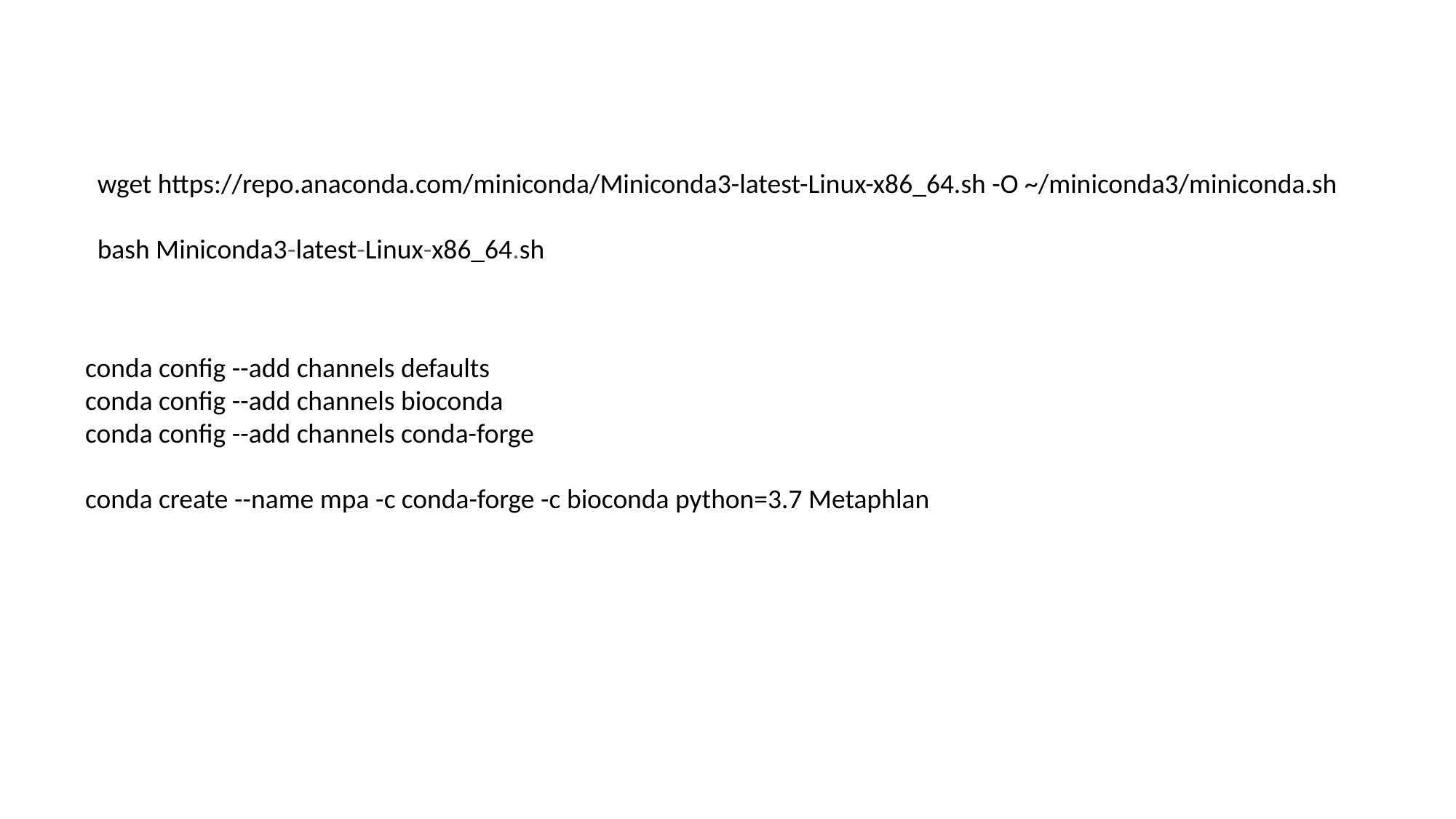

wget https://repo.anaconda.com/miniconda/Miniconda3-latest-Linux-x86_64.sh -O ~/miniconda3/miniconda.sh
bash Miniconda3-latest-Linux-x86_64.sh

conda config --add channels defaults
conda config --add channels bioconda
conda config --add channels conda-forge

conda create --name mpa -c conda-forge -c bioconda python=3.7 Metaphlan